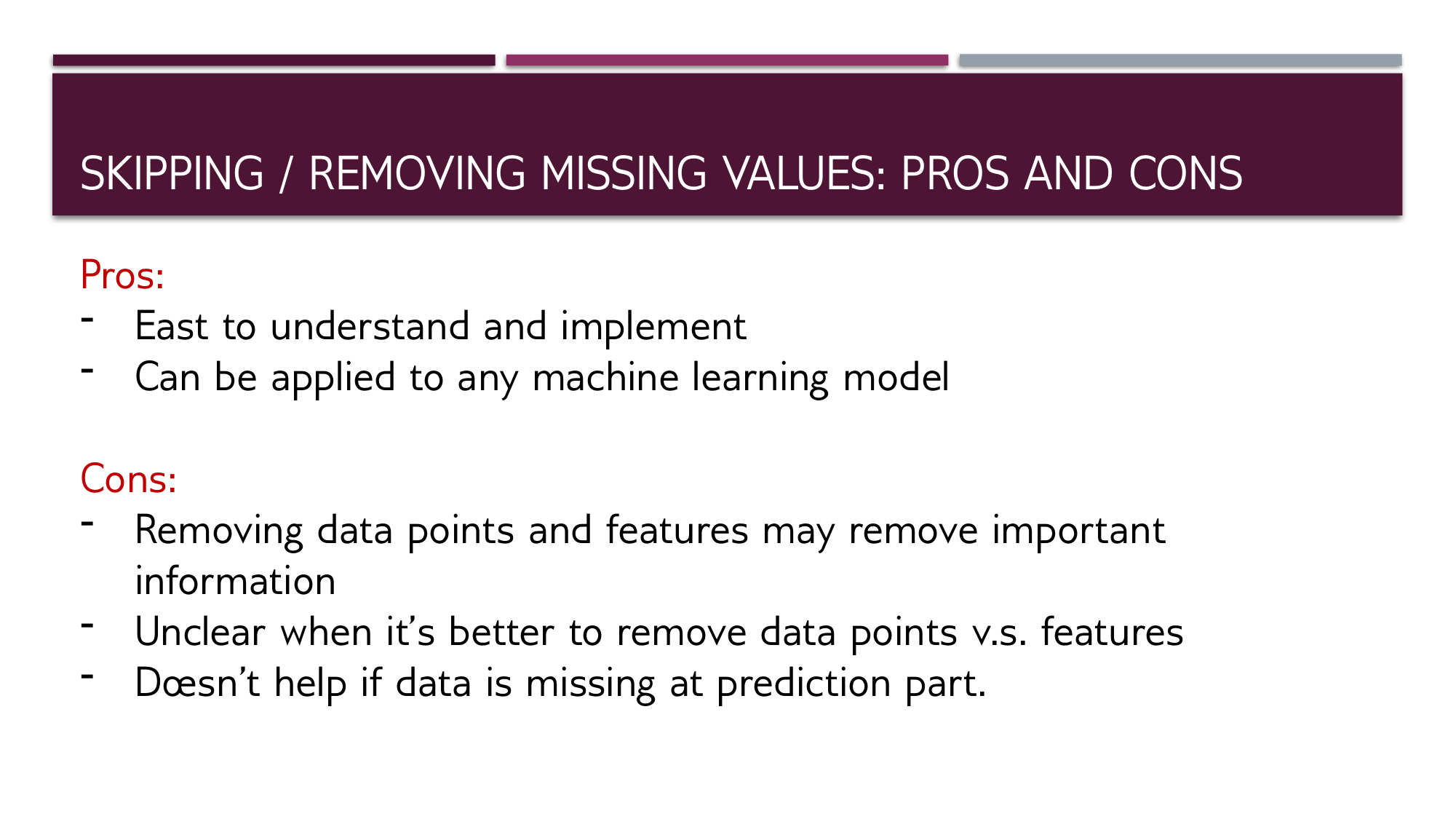

# skipping / removing missing values: pros and cons
Pros:
East to understand and implement
Can be applied to any machine learning model

Cons:
Removing data points and features may remove important information
Unclear when it’s better to remove data points v.s. features
Doesn’t help if data is missing at prediction part.